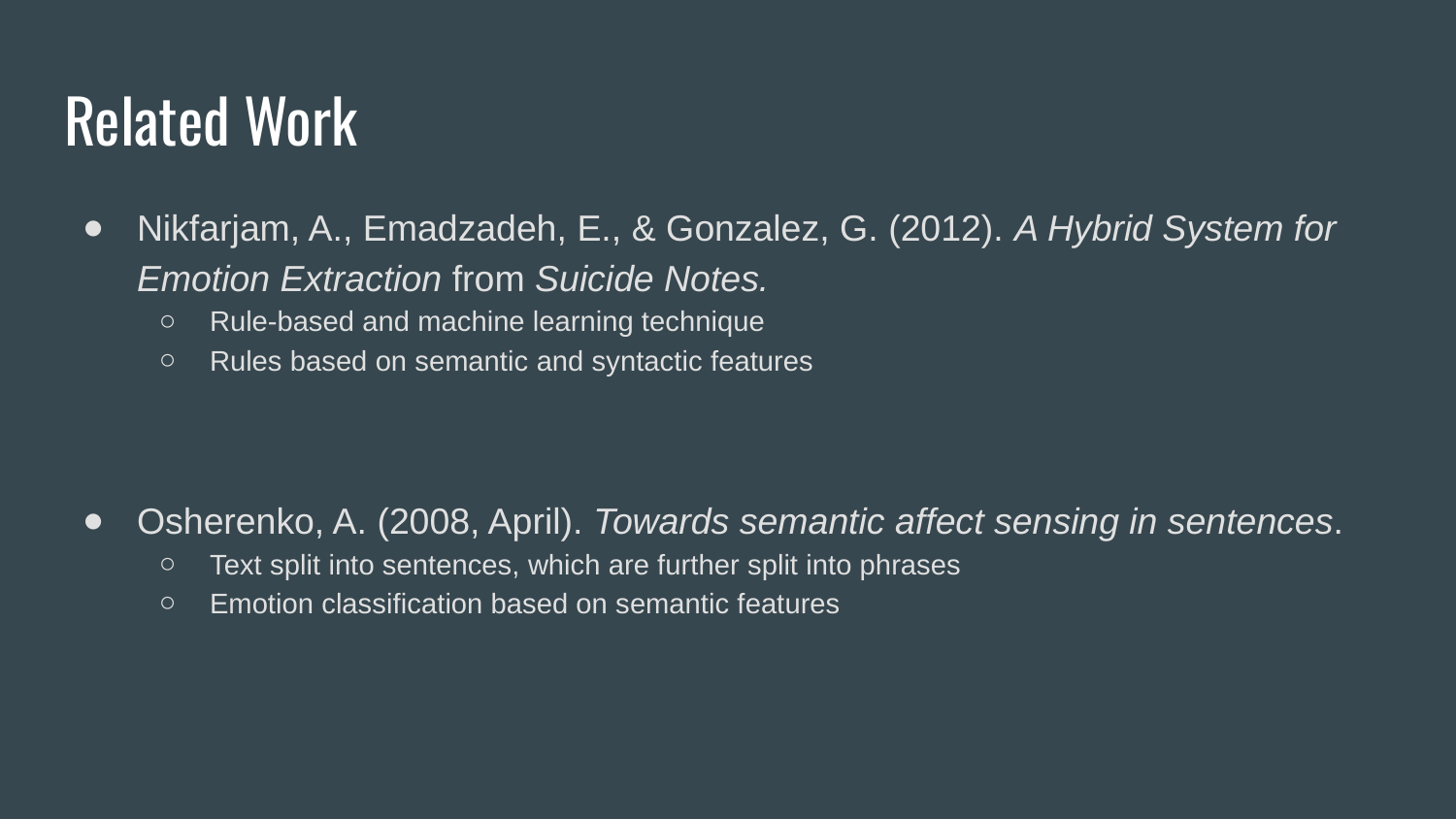

# Related Work
Nikfarjam, A., Emadzadeh, E., & Gonzalez, G. (2012). A Hybrid System for Emotion Extraction from Suicide Notes.
Rule-based and machine learning technique
Rules based on semantic and syntactic features

Osherenko, A. (2008, April). Towards semantic affect sensing in sentences.
Text split into sentences, which are further split into phrases
Emotion classification based on semantic features